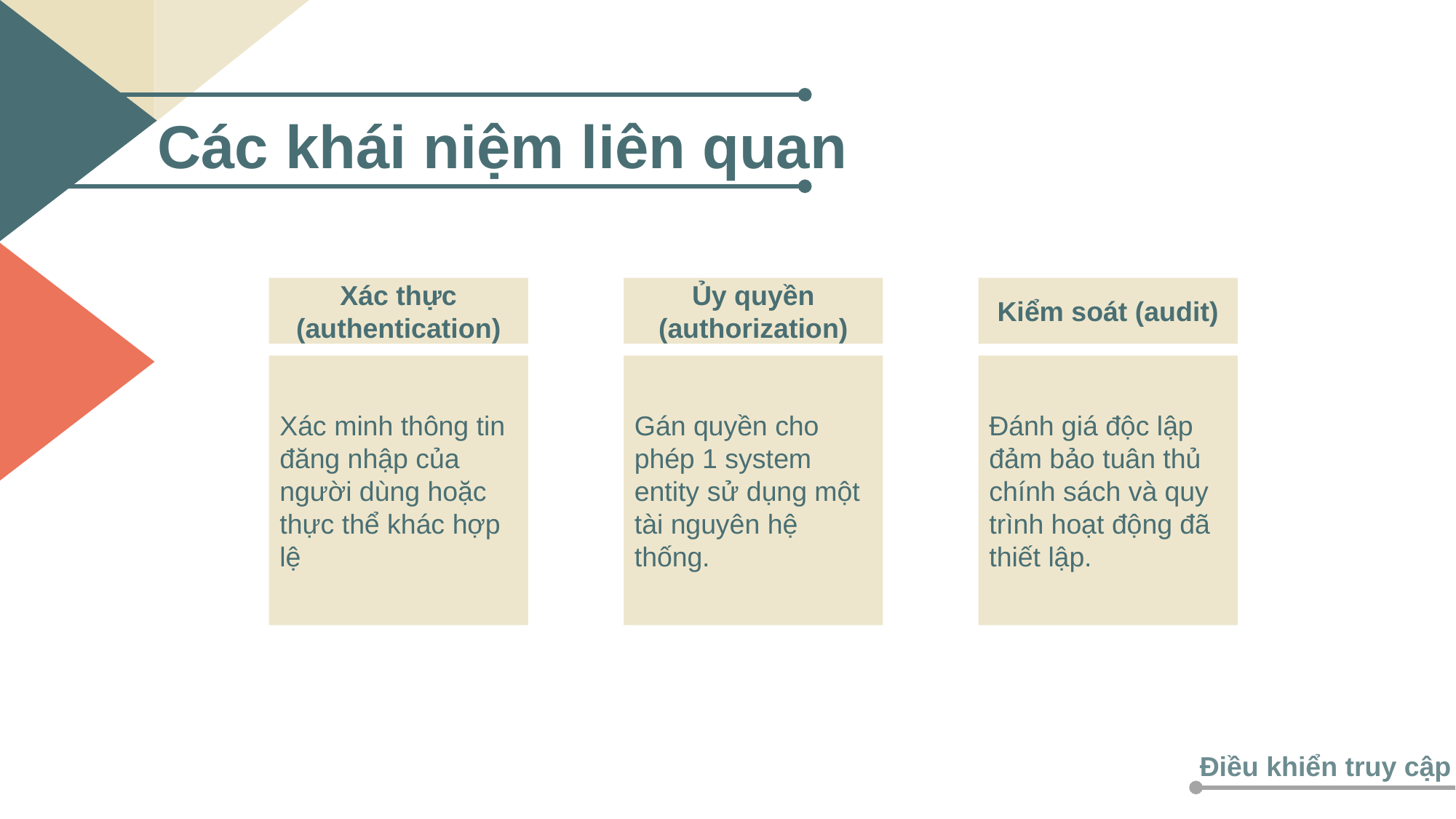

Các khái niệm liên quan
Xác thực (authentication)
Xác minh thông tin đăng nhập của người dùng hoặc thực thể khác hợp lệ
Ủy quyền (authorization)
Gán quyền cho phép 1 system entity sử dụng một tài nguyên hệ thống.
Kiểm soát (audit)
Đánh giá độc lập đảm bảo tuân thủ chính sách và quy trình hoạt động đã thiết lập.
Điều khiển truy cập